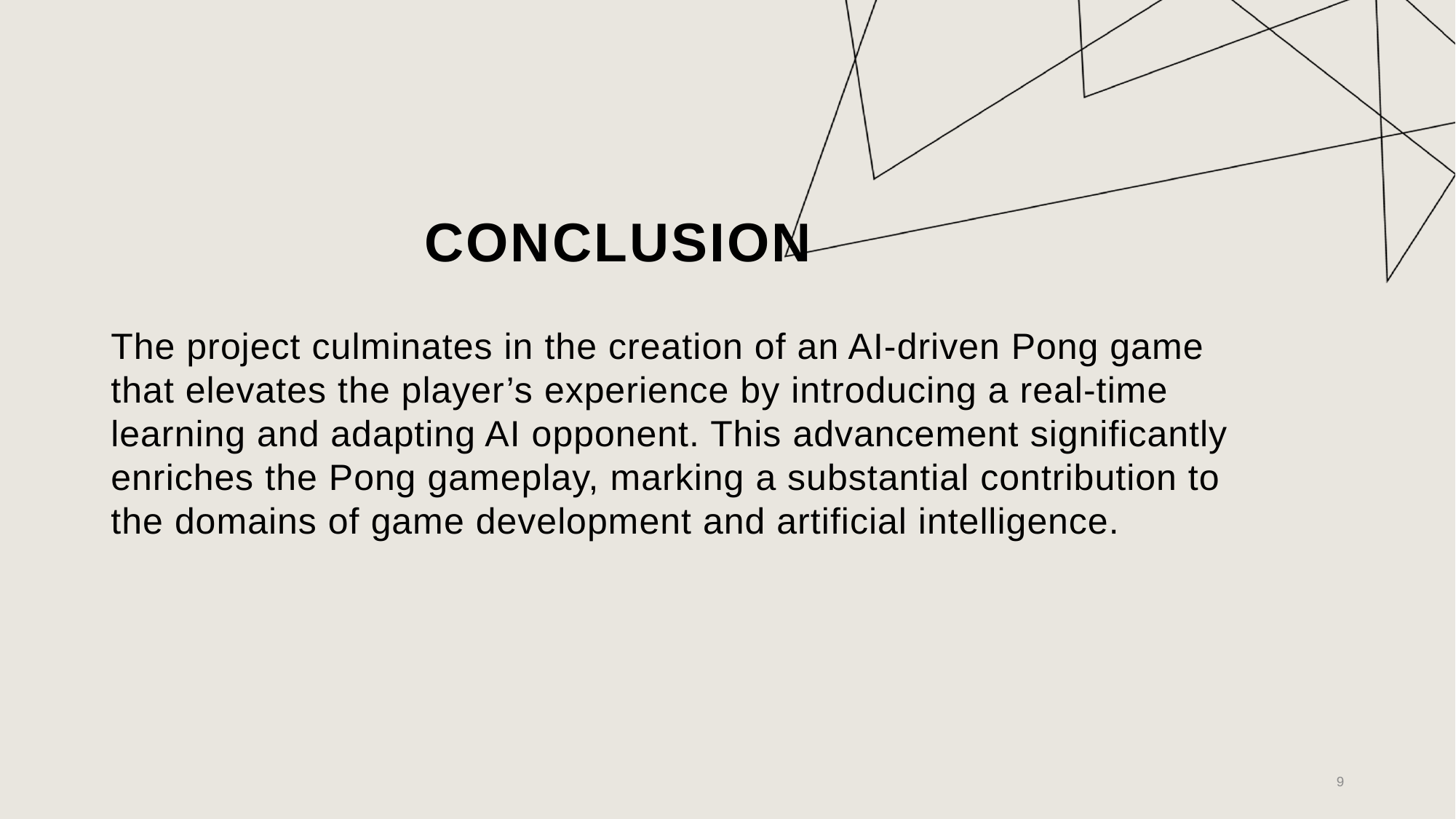

# Conclusion
The project culminates in the creation of an AI-driven Pong game that elevates the player’s experience by introducing a real-time learning and adapting AI opponent. This advancement significantly enriches the Pong gameplay, marking a substantial contribution to the domains of game development and artificial intelligence.
9